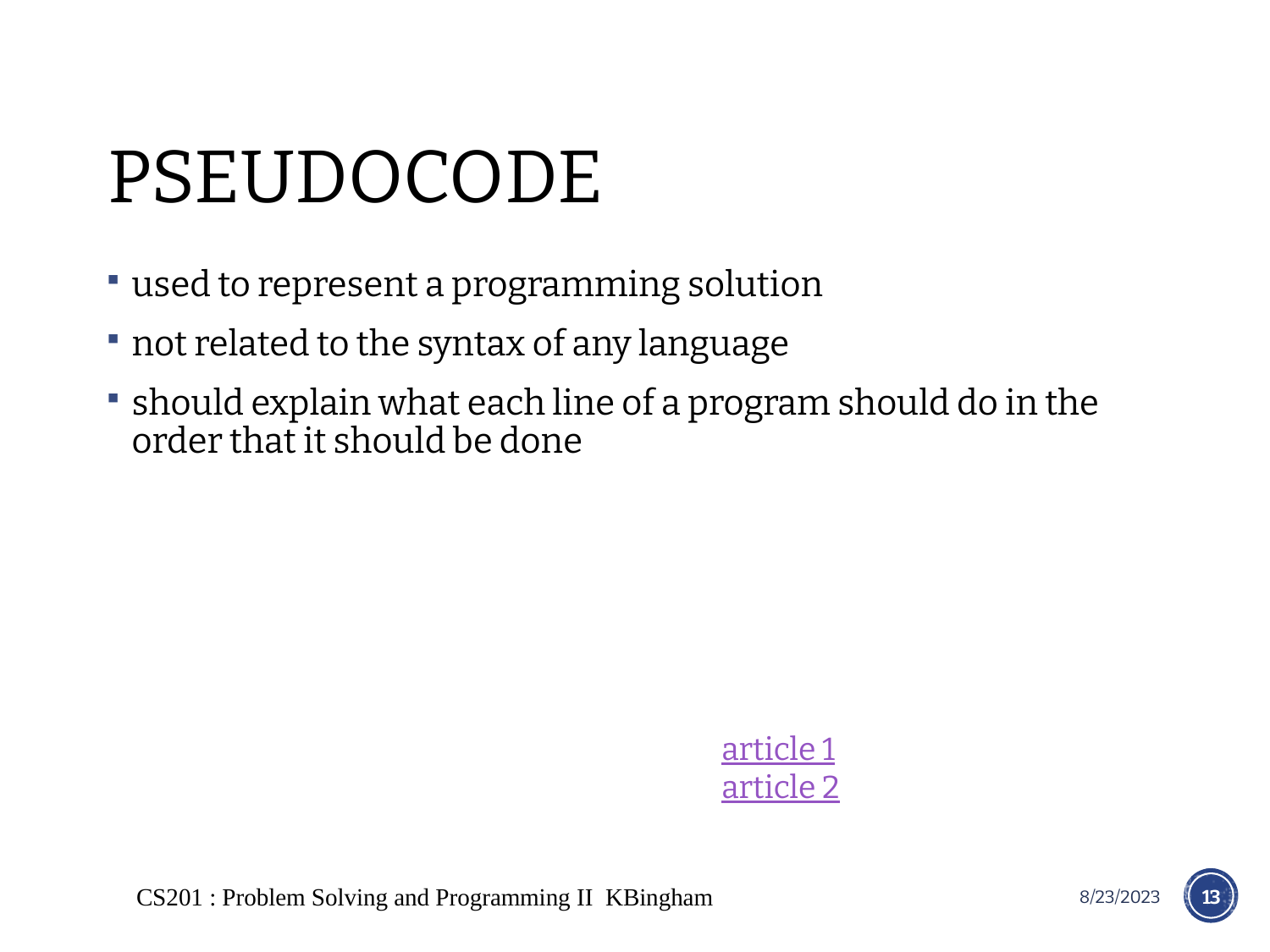

# pseudocode
used to represent a programming solution
not related to the syntax of any language
should explain what each line of a program should do in the order that it should be done
article 1
article 2
CS201 : Problem Solving and Programming II  KBingham
8/23/2023
13